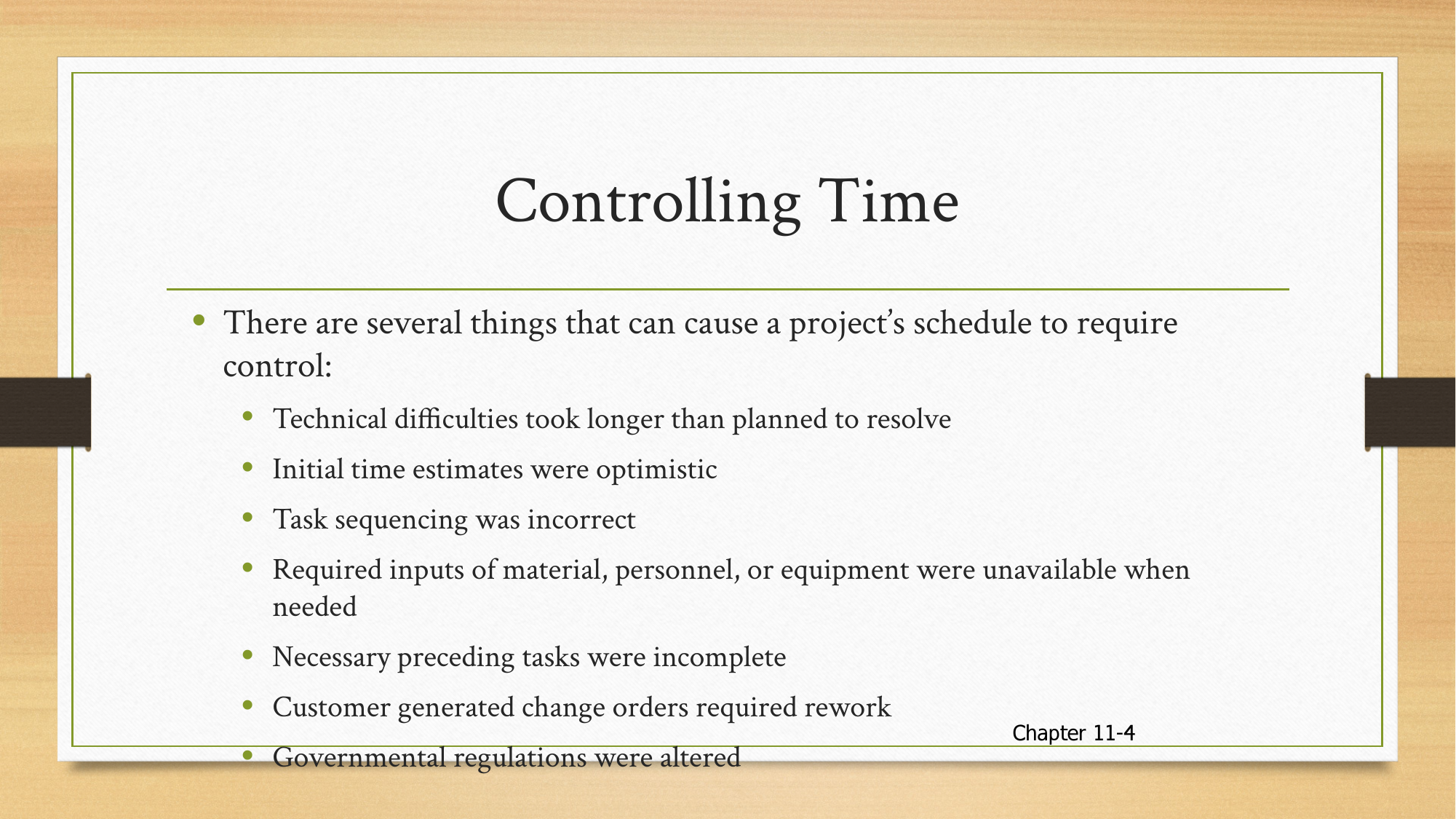

# Controlling Time
There are several things that can cause a project’s schedule to require control:
Technical difficulties took longer than planned to resolve
Initial time estimates were optimistic
Task sequencing was incorrect
Required inputs of material, personnel, or equipment were unavailable when needed
Necessary preceding tasks were incomplete
Customer generated change orders required rework
Governmental regulations were altered

Chapter 11-4